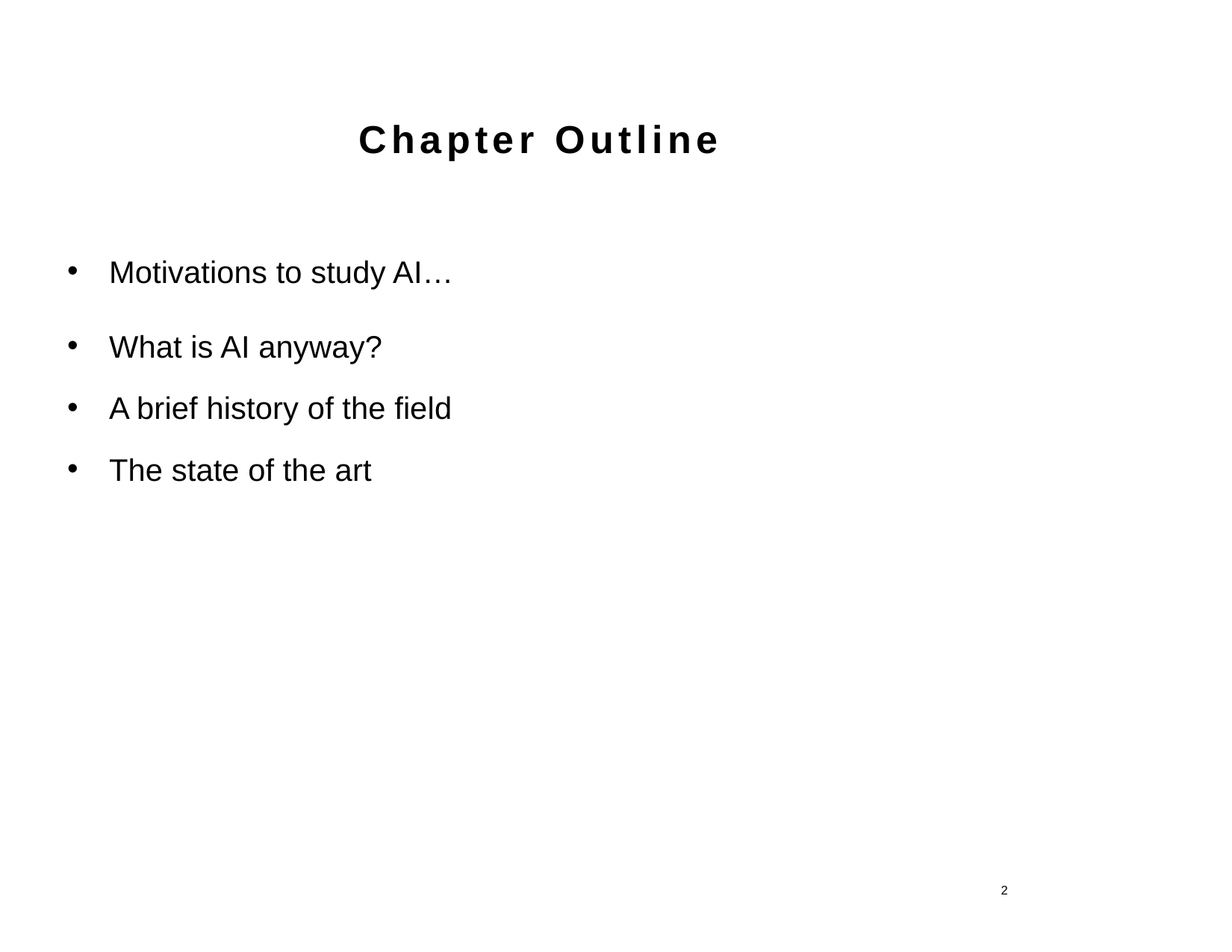

Chapter Outline
Motivations to study AI…

What is AI anyway?
A brief history of the field
The state of the art
2